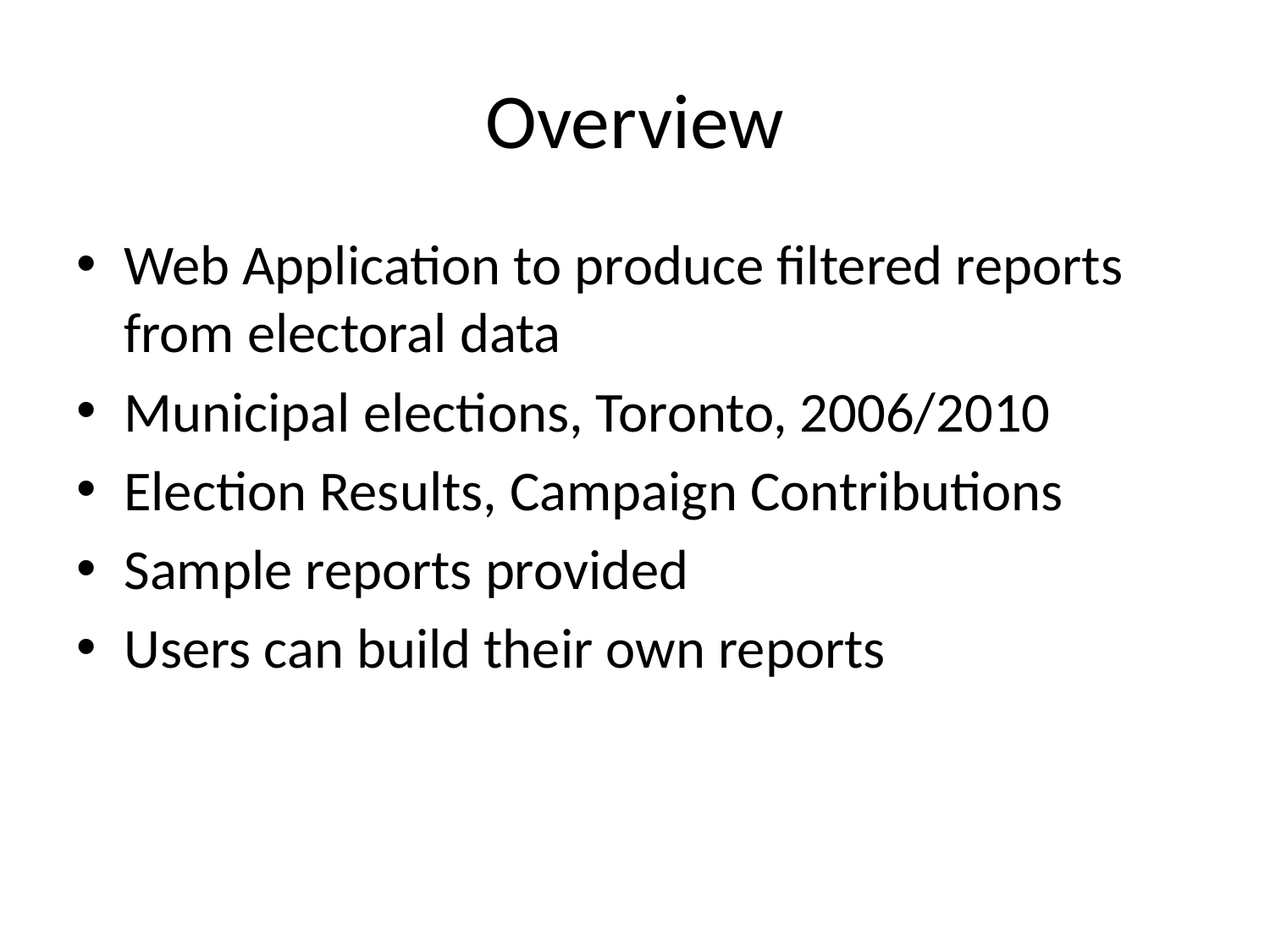

# Overview
Web Application to produce filtered reports from electoral data
Municipal elections, Toronto, 2006/2010
Election Results, Campaign Contributions
Sample reports provided
Users can build their own reports